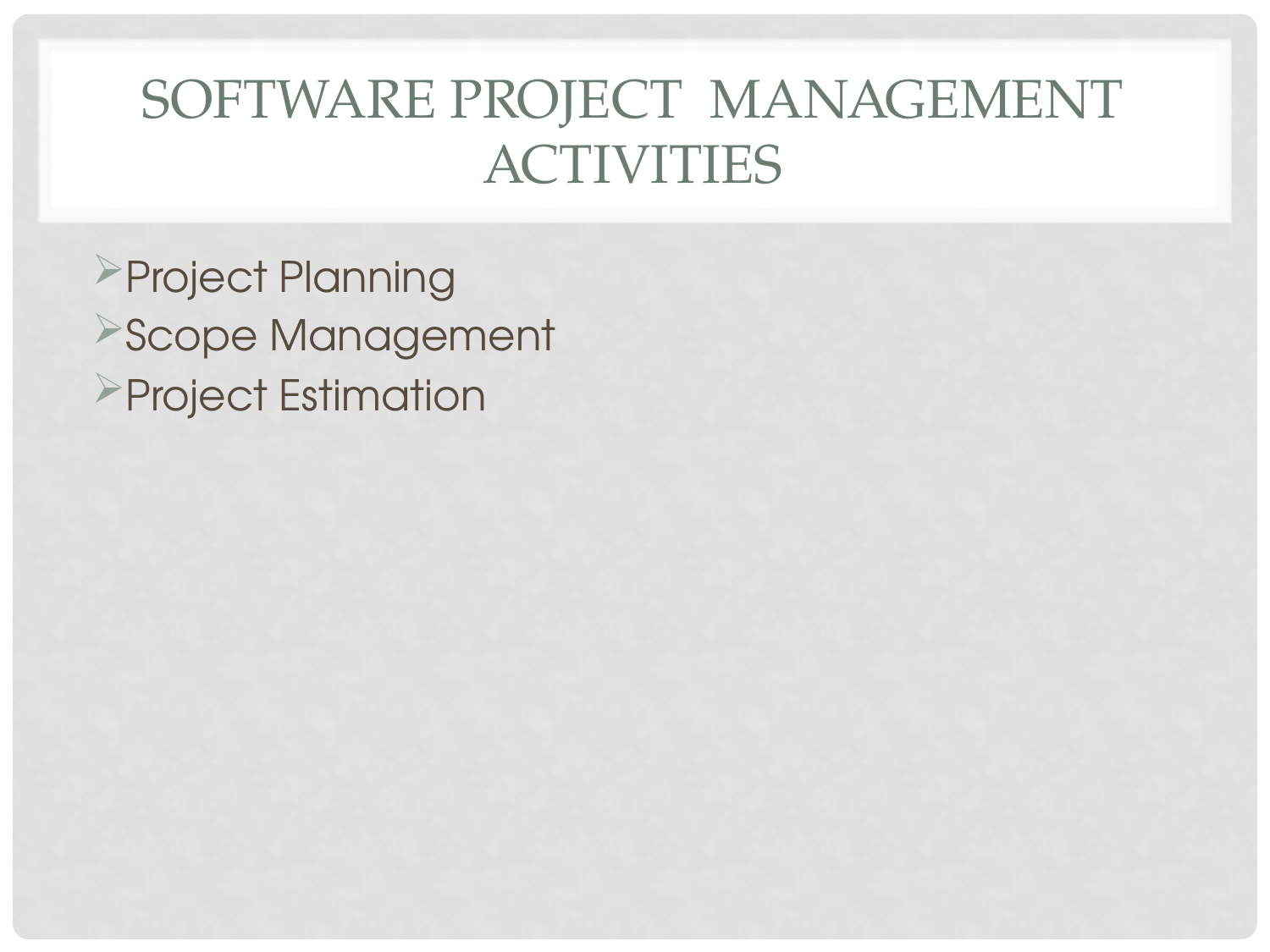

# Software project  Management Activities
Project Planning
Scope Management
Project Estimation